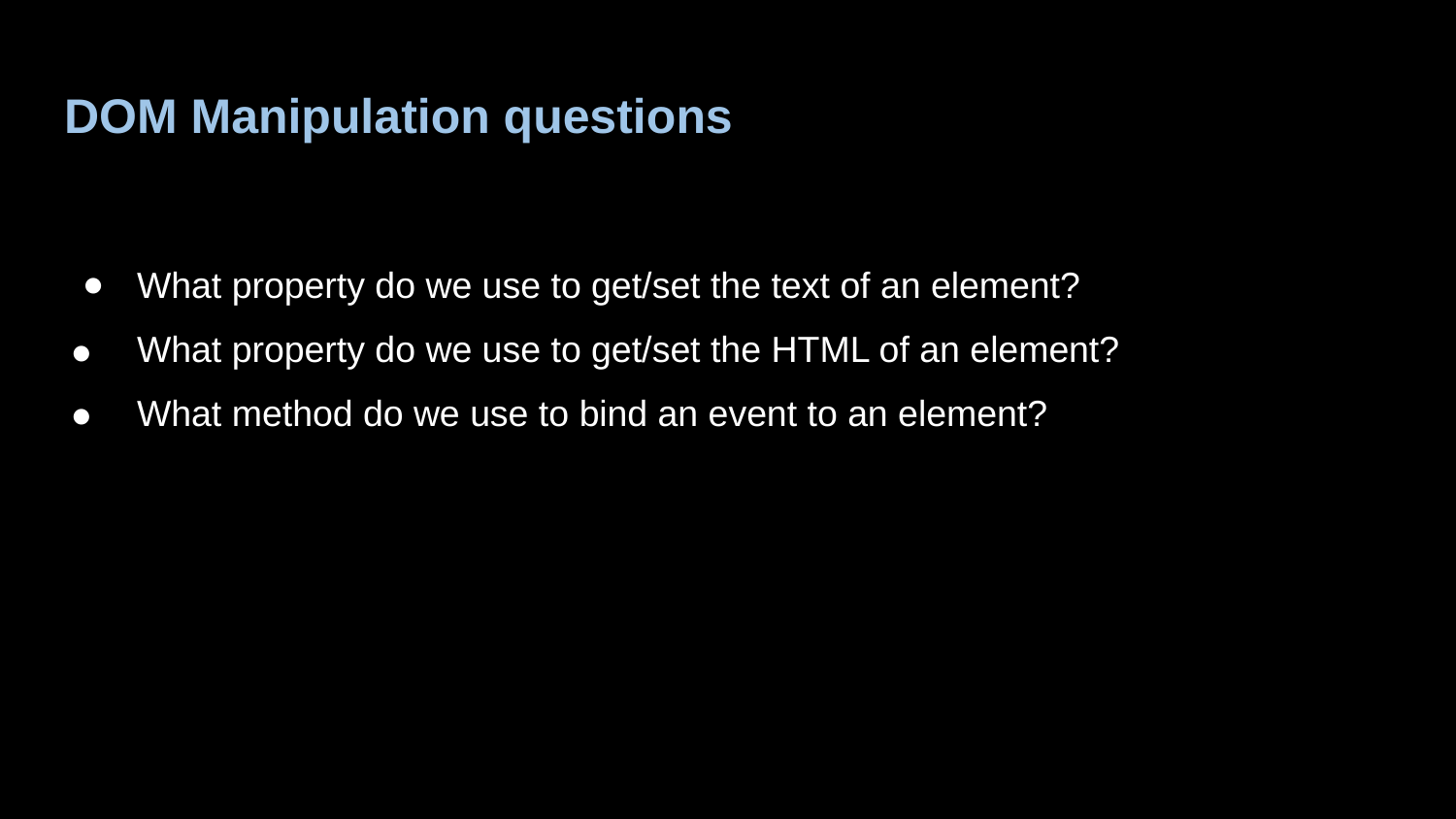

# DOM Manipulation questions

What property do we use to get/set the text of an element?
What property do we use to get/set the HTML of an element?
What method do we use to bind an event to an element?